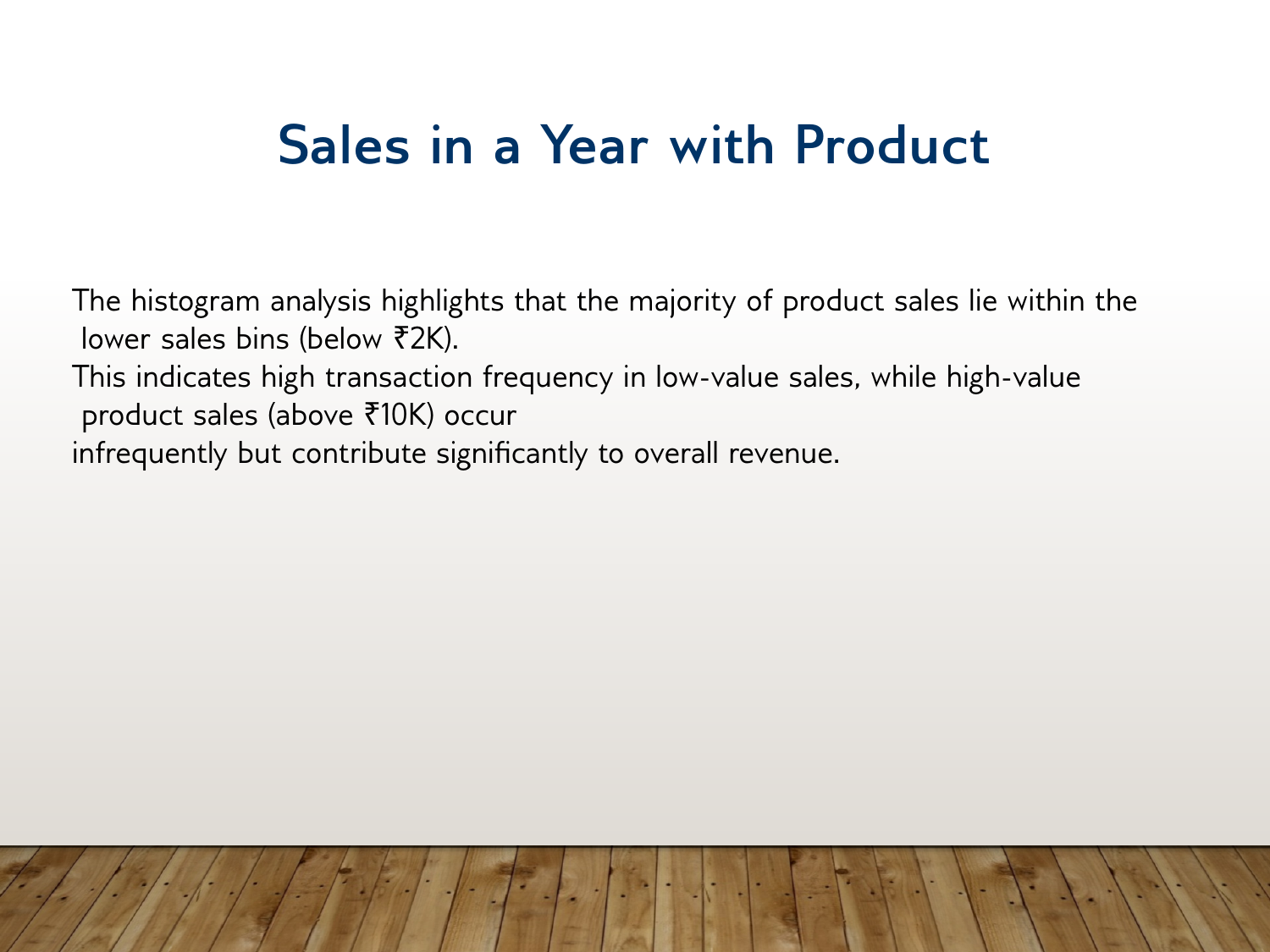

Sales in a Year with Product

The histogram analysis highlights that the majority of product sales lie within the
 lower sales bins (below ₹2K).
This indicates high transaction frequency in low-value sales, while high-value
 product sales (above ₹10K) occur
infrequently but contribute significantly to overall revenue.